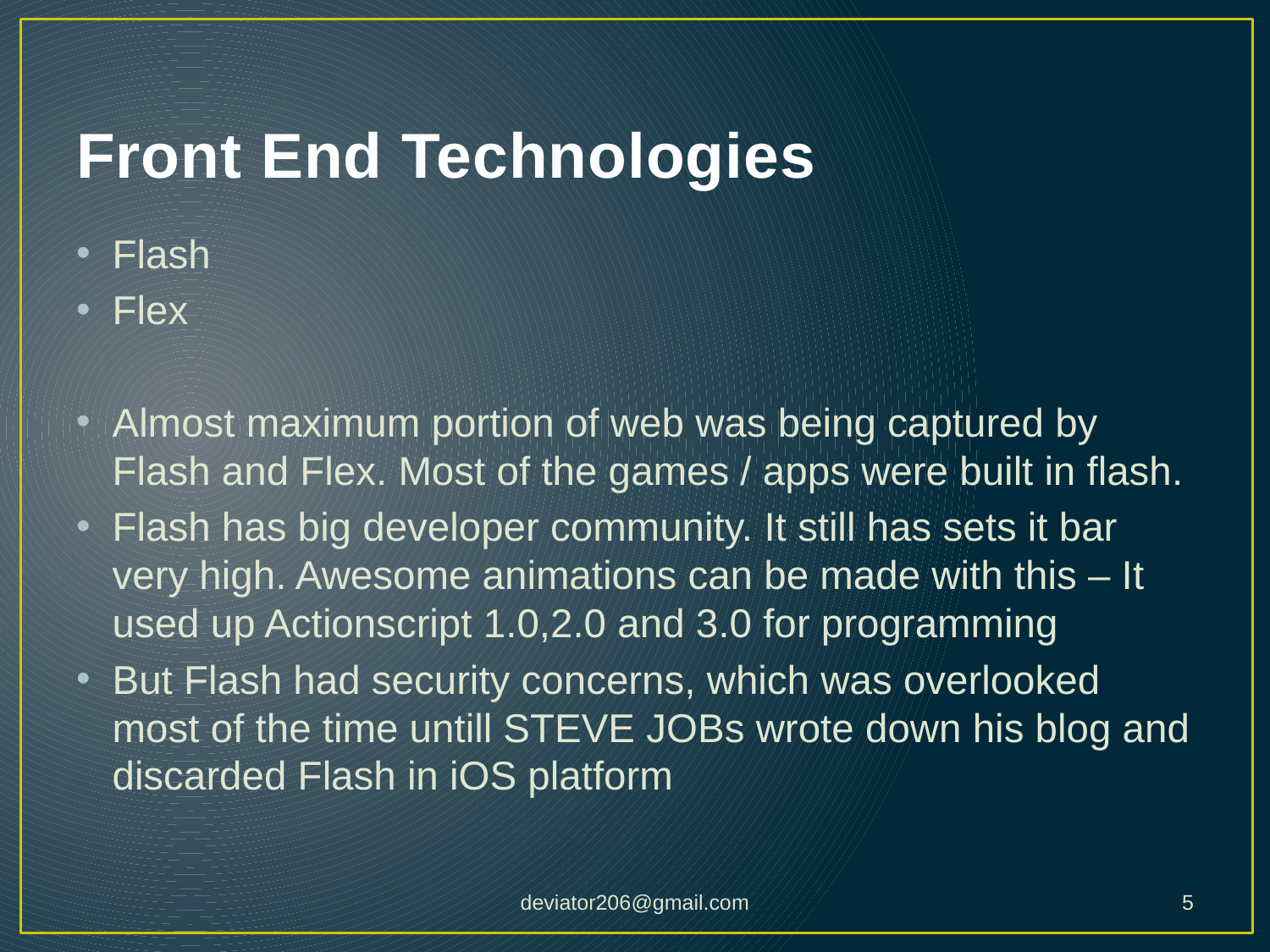

# Front End Technologies
Flash
Flex

Almost maximum portion of web was being captured by Flash and Flex. Most of the games / apps were built in flash.
Flash has big developer community. It still has sets it bar very high. Awesome animations can be made with this – It used up Actionscript 1.0,2.0 and 3.0 for programming
But Flash had security concerns, which was overlooked most of the time untill STEVE JOBs wrote down his blog and discarded Flash in iOS platform

deviator206@gmail.com
5